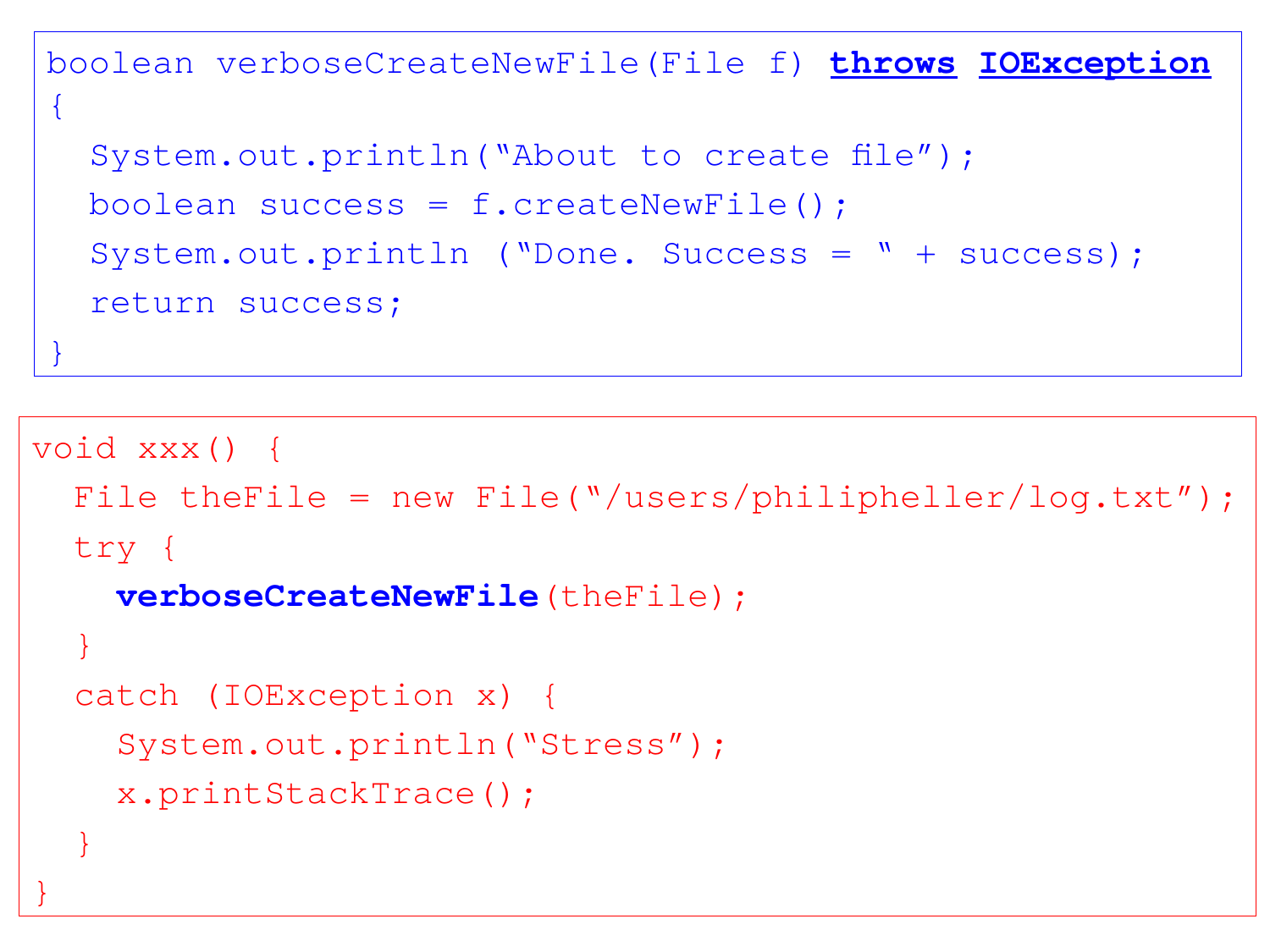

boolean verboseCreateNewFile(File f) throws IOException {
  System.out.println(“About to create file”);
  boolean success = f.createNewFile();
  System.out.println (“Done. Success = “ + success);
  return success;
}
void xxx() {
  File theFile = new File(“/users/philipheller/log.txt”);
  try {
    verboseCreateNewFile(theFile);
  }
  catch (IOException x) {
    System.out.println(“Stress”);
    x.printStackTrace();
  }
}